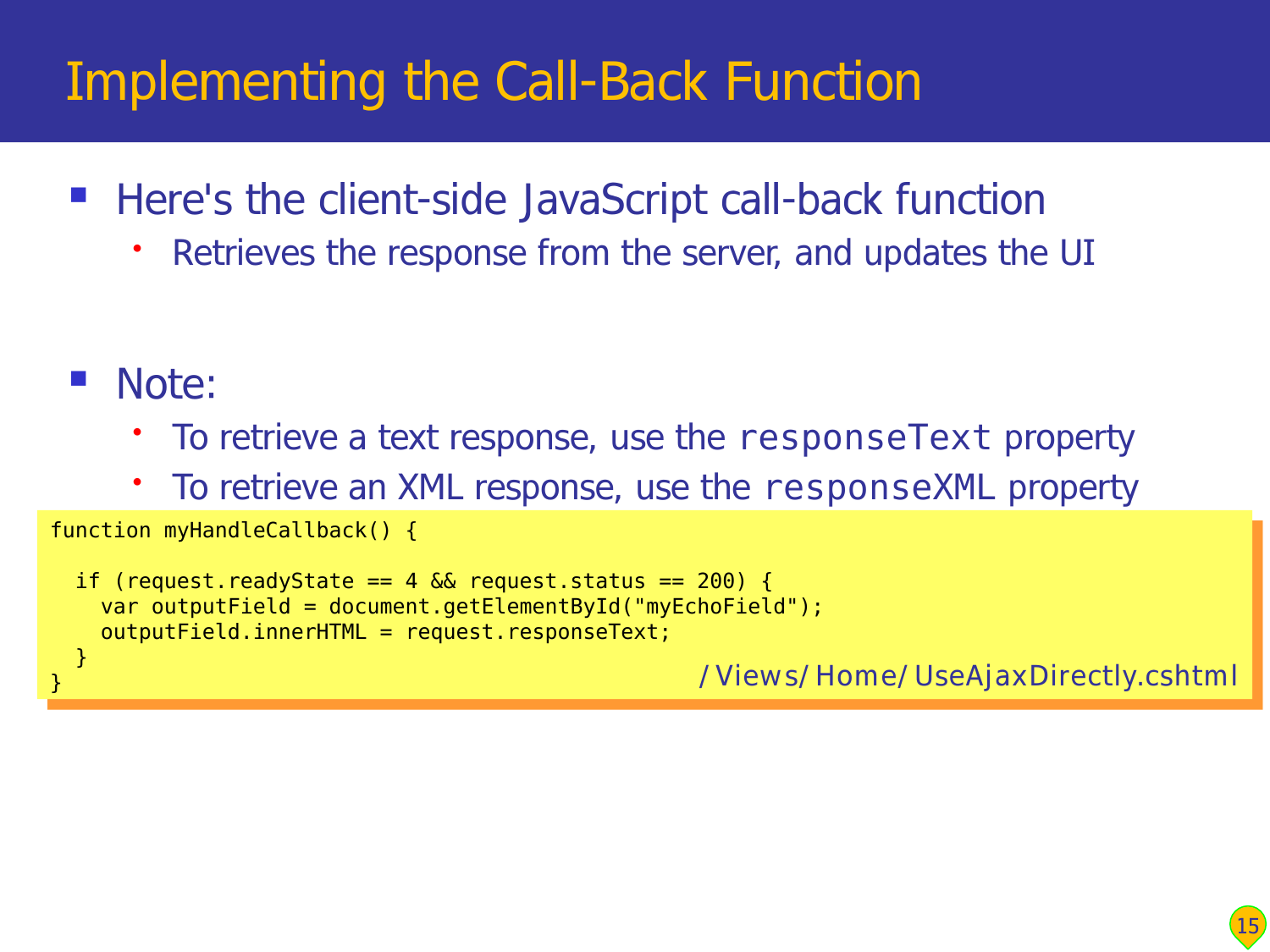

# Implementing the Call-Back Function
Here's the client-side JavaScript call-back function
Retrieves the response from the server, and updates the UI

Note:
To retrieve a text response, use the responseText property
To retrieve an XML response, use the responseXML property
function myHandleCallback() {

  if (request.readyState == 4 && request.status == 200) {
    var outputField = document.getElementById("myEchoField");
    outputField.innerHTML = request.responseText;
  }
}
/Views/Home/UseAjaxDirectly.cshtml
15